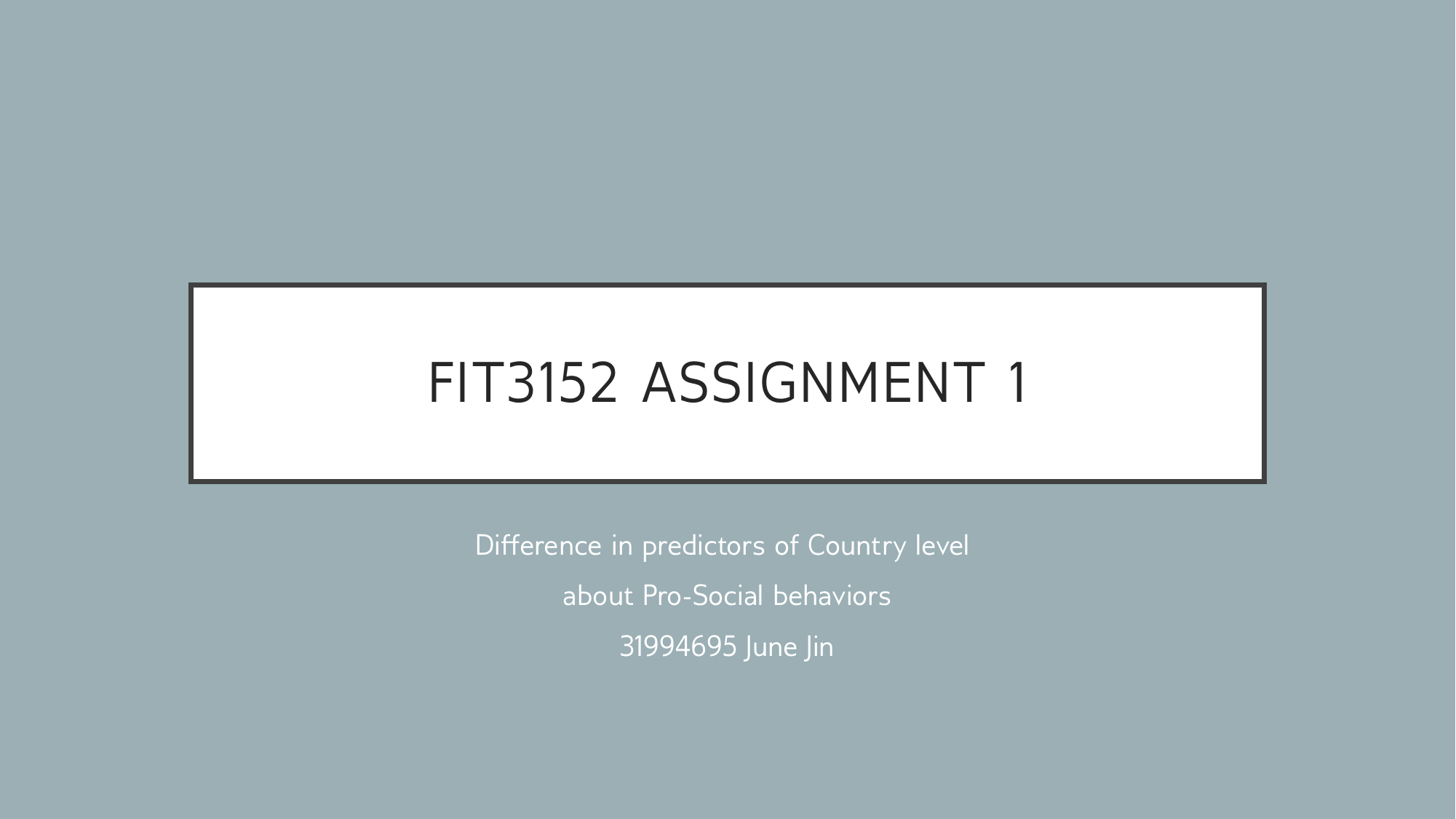

# FIT3152 Assignment 1
Difference in predictors of Country level
about Pro-Social behaviors
31994695 June Jin